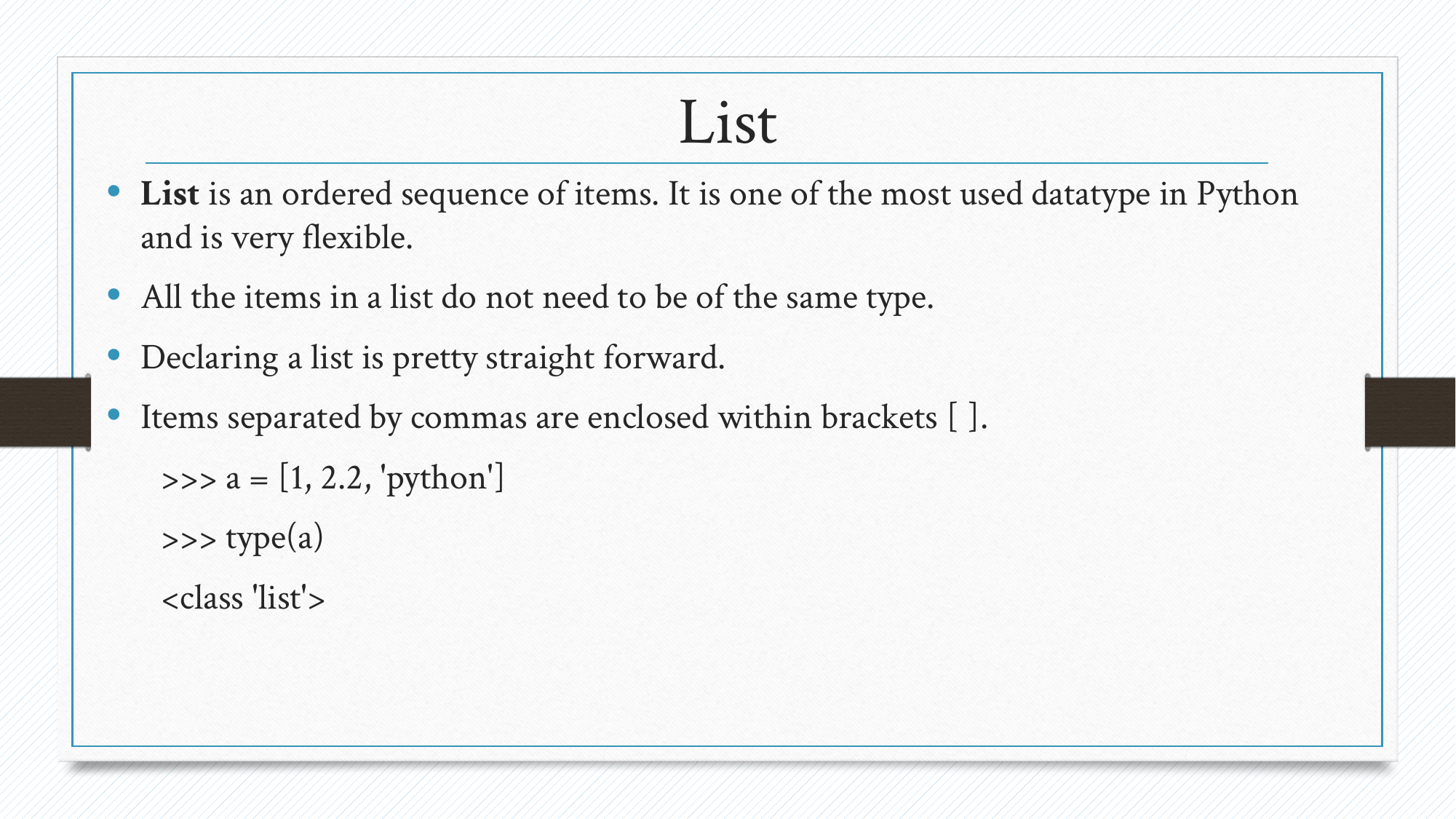

# List
List is an ordered sequence of items. It is one of the most used datatype in Python and is very flexible.
All the items in a list do not need to be of the same type.
Declaring a list is pretty straight forward.
Items separated by commas are enclosed within brackets [ ].
>>> a = [1, 2.2, 'python']
>>> type(a)
<class 'list'>